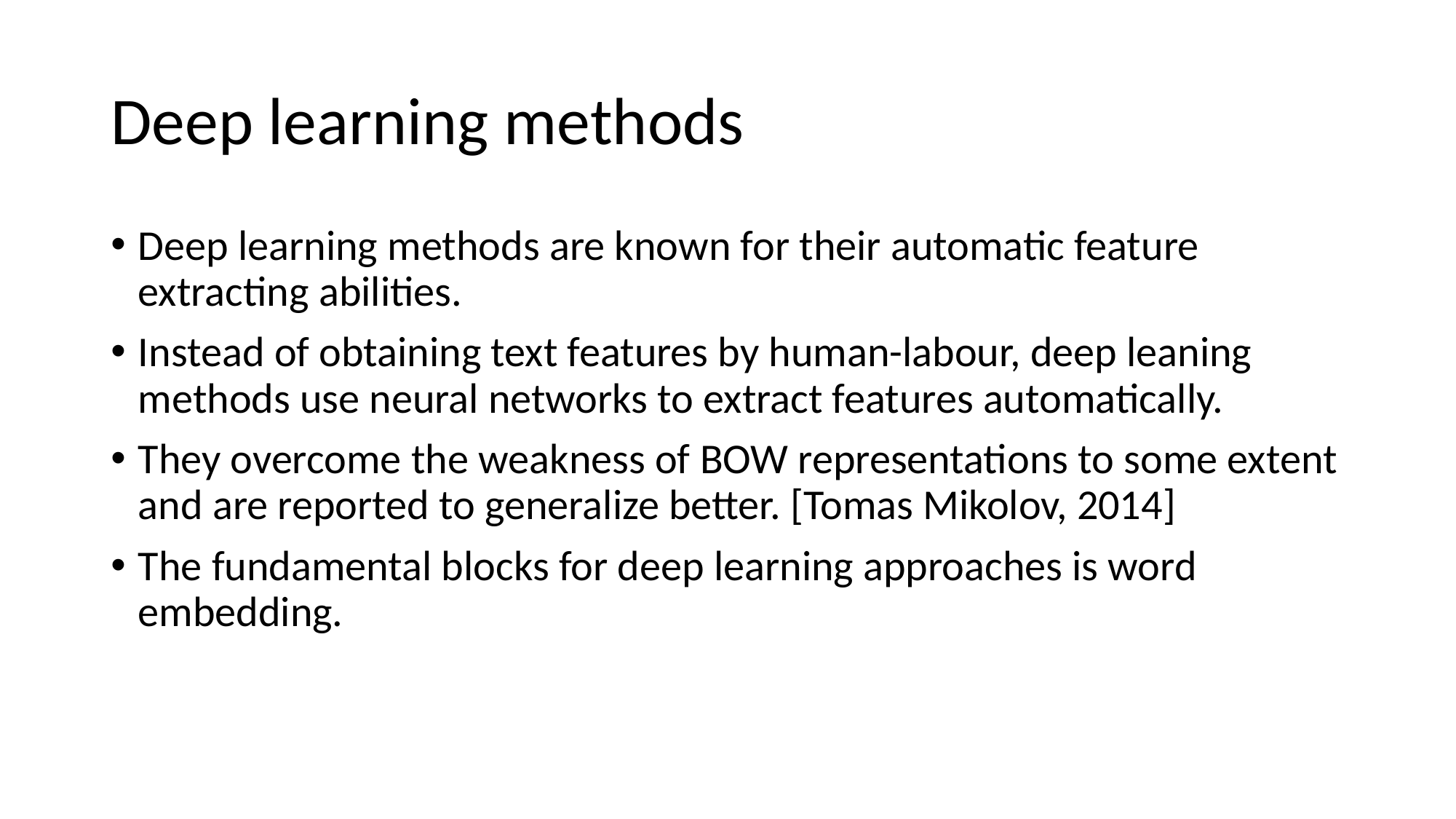

# Deep learning methods
Deep learning methods are known for their automatic feature extracting abilities.
Instead of obtaining text features by human-labour, deep leaning methods use neural networks to extract features automatically.
They overcome the weakness of BOW representations to some extent and are reported to generalize better. [Tomas Mikolov, 2014]
The fundamental blocks for deep learning approaches is word embedding.